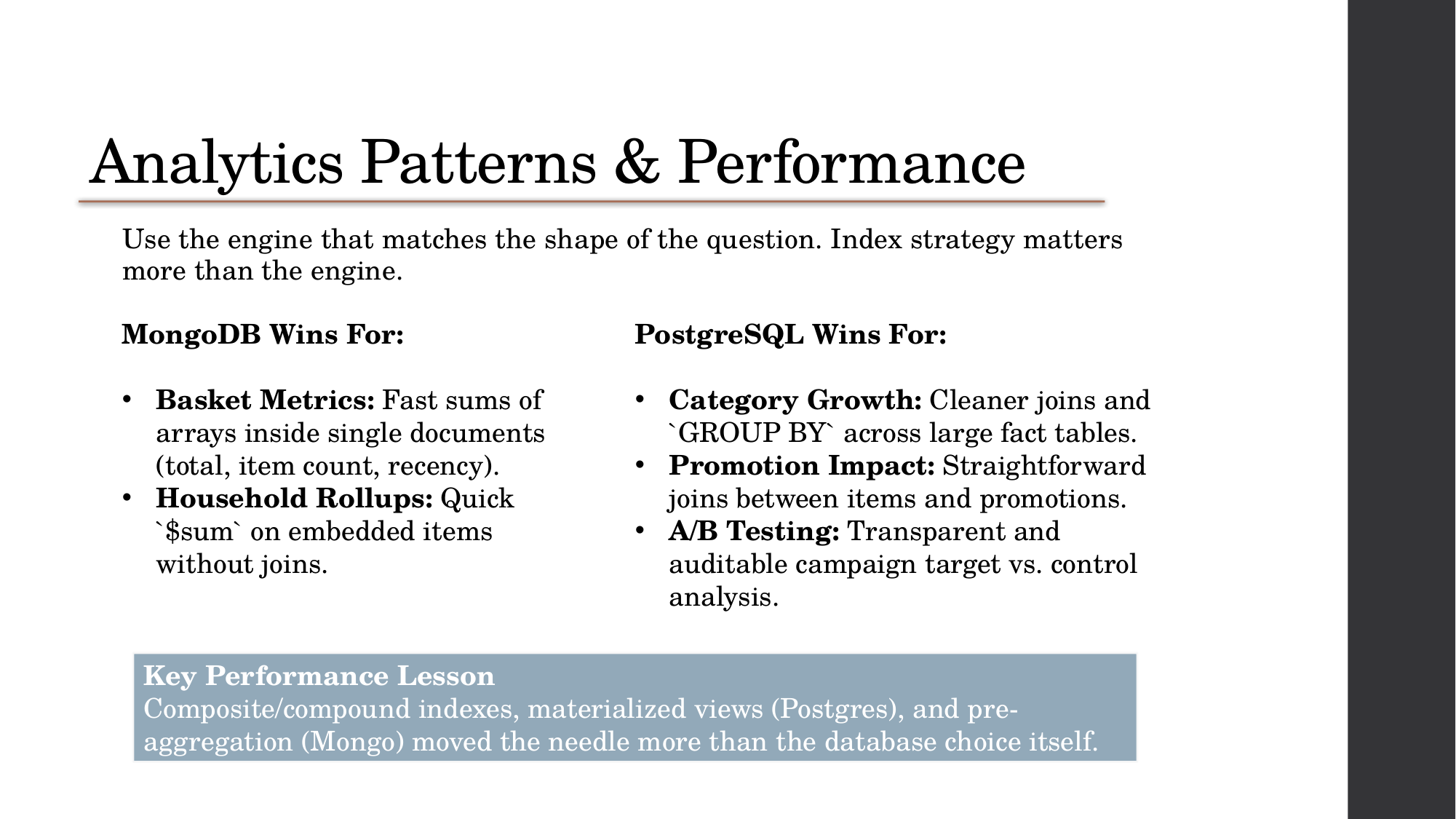

# Analytics Patterns & Performance
Use the engine that matches the shape of the question. Index strategy matters more than the engine.
MongoDB Wins For:

Basket Metrics: Fast sums of arrays inside single documents (total, item count, recency).
Household Rollups: Quick `$sum` on embedded items without joins.
PostgreSQL Wins For:

Category Growth: Cleaner joins and `GROUP BY` across large fact tables.
Promotion Impact: Straightforward joins between items and promotions.
A/B Testing: Transparent and auditable campaign target vs. control analysis.
Key Performance Lesson
Composite/compound indexes, materialized views (Postgres), and pre-aggregation (Mongo) moved the needle more than the database choice itself.